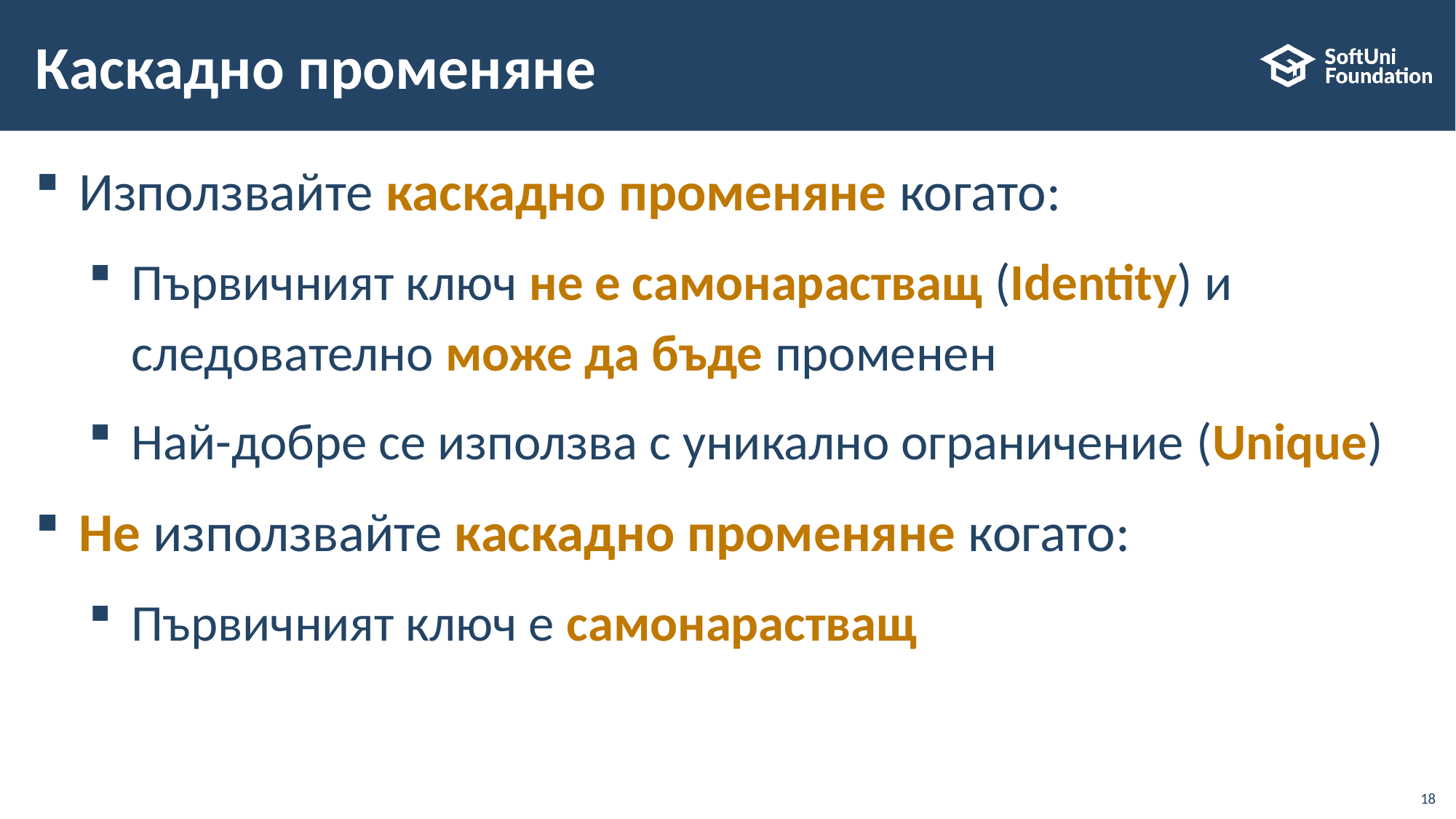

# Каскадно променяне
Използвайте каскадно променяне когато:
Първичният ключ не е самонарастващ (Identity) и следователно може да бъде променен
Най-добре се използва с уникално ограничение (Unique)
Не използвайте каскадно променяне когато:
Първичният ключ е самонарастващ
18